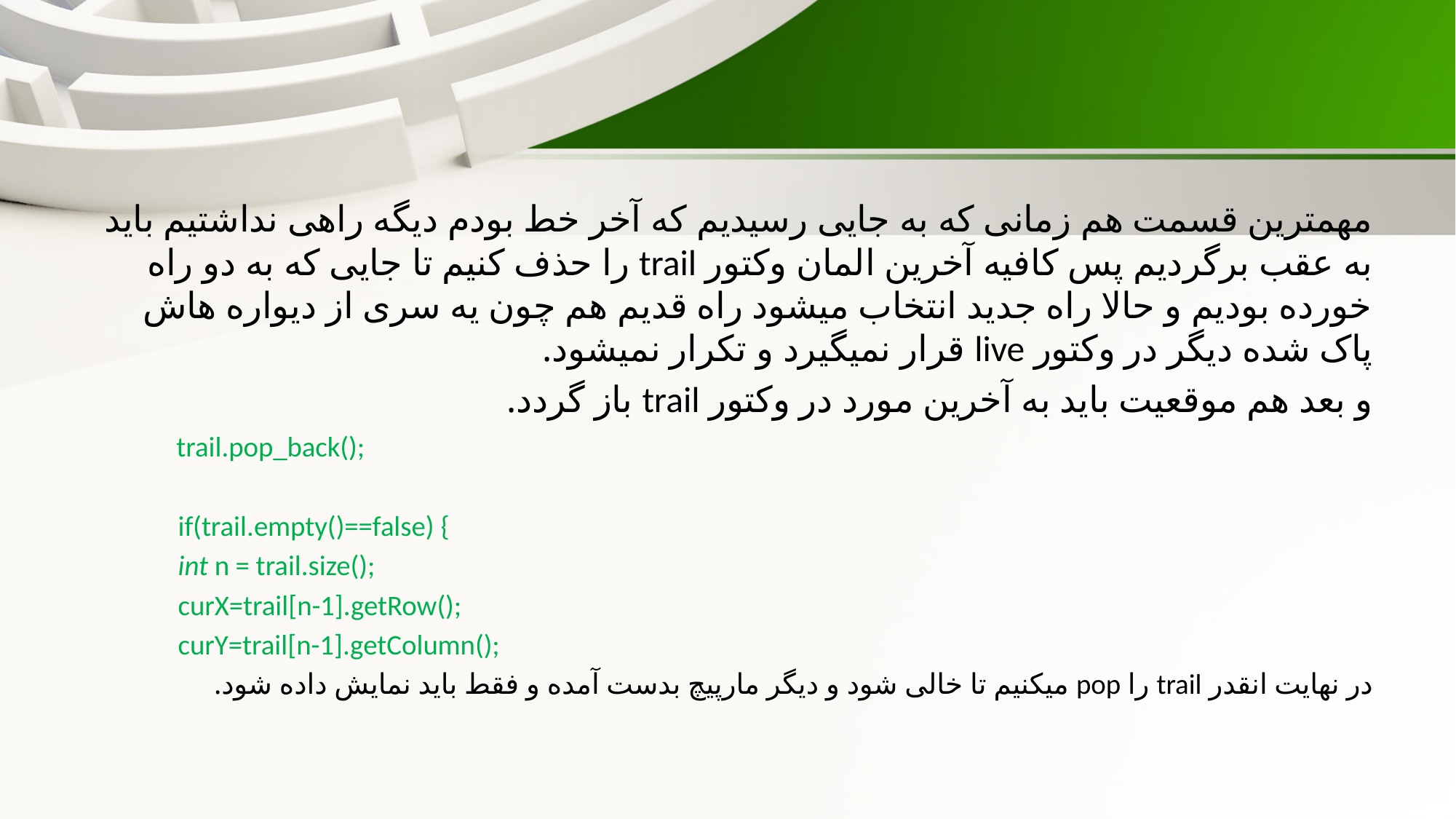

مهمترین قسمت هم زمانی که به جایی رسیدیم که آخر خط بودم دیگه راهی نداشتیم باید به عقب برگردیم پس کافیه آخرین المان وکتور trail را حذف کنیم تا جایی که به دو راه خورده بودیم و حالا راه جدید انتخاب میشود راه قدیم هم چون یه سری از دیواره هاش پاک شده دیگر در وکتور live قرار نمیگیرد و تکرار نمیشود.
و بعد هم موقعیت باید به آخرین مورد در وکتور trail باز گردد.
              trail.pop_back();

               if(trail.empty()==false) {
               int n = trail.size();
               curX=trail[n-1].getRow();
               curY=trail[n-1].getColumn();
در نهایت انقدر trail را pop میکنیم تا خالی شود و دیگر مارپیچ بدست آمده و فقط باید نمایش داده شود.